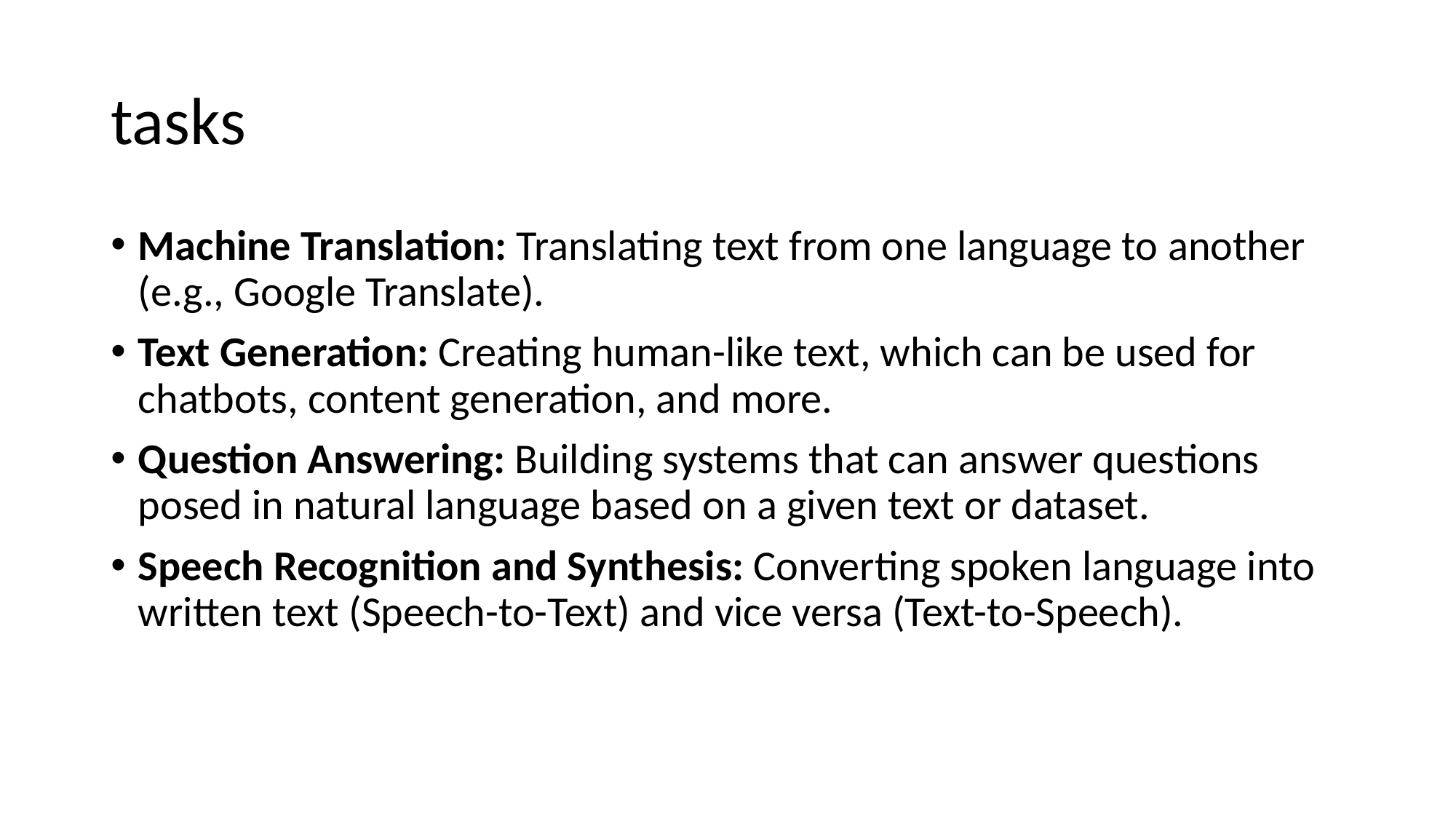

# tasks
Machine Translation: Translating text from one language to another (e.g., Google Translate).
Text Generation: Creating human-like text, which can be used for chatbots, content generation, and more.
Question Answering: Building systems that can answer questions posed in natural language based on a given text or dataset.
Speech Recognition and Synthesis: Converting spoken language into written text (Speech-to-Text) and vice versa (Text-to-Speech).